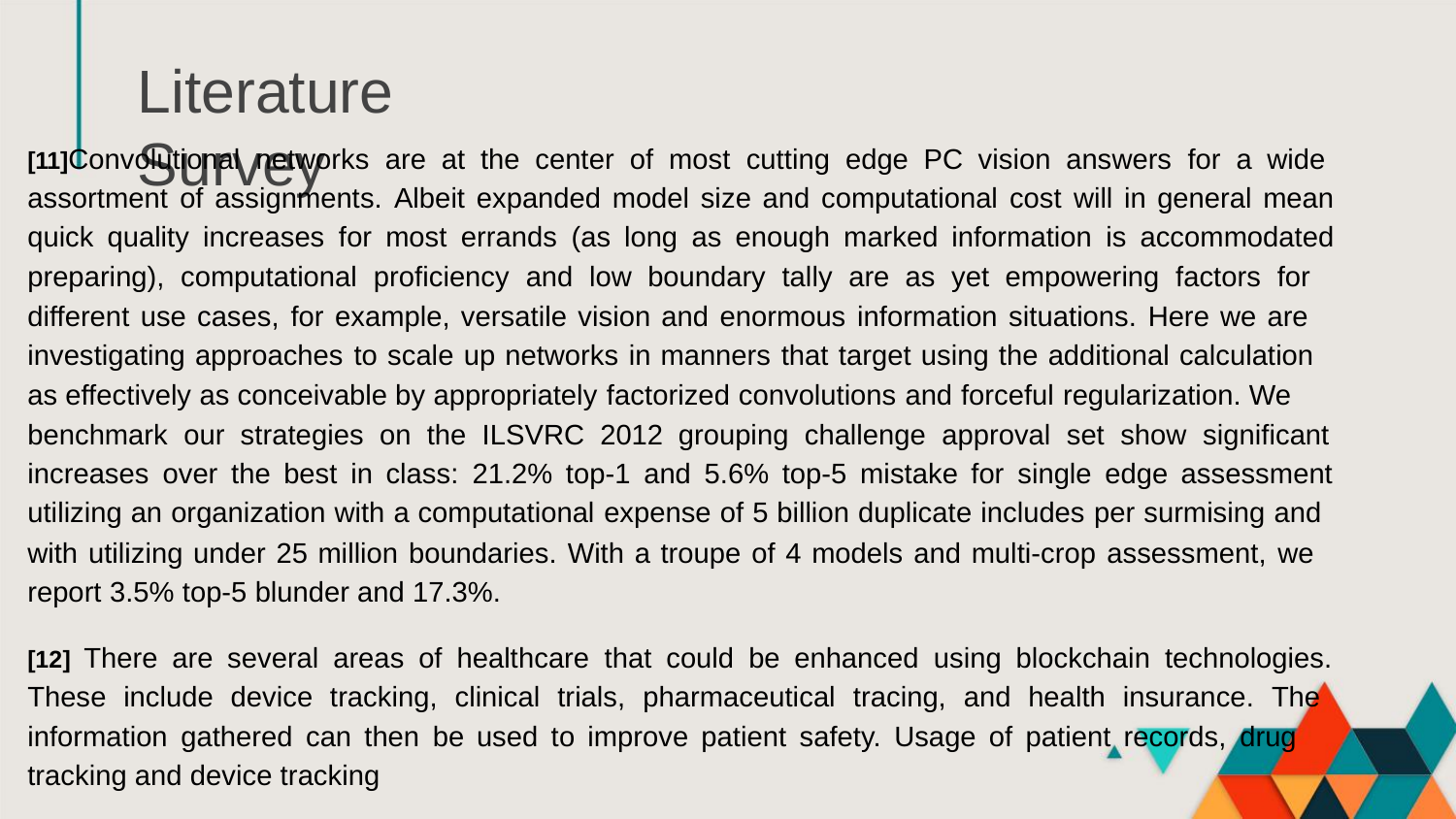

Literature Survey
[11]Convolutional networks are at the center of most cutting edge PC vision answers for a wide
assortment of assignments. Albeit expanded model size and computational cost will in general mean
quick quality increases for most errands (as long as enough marked information is accommodated
preparing), computational proficiency and low boundary tally are as yet empowering factors for
different use cases, for example, versatile vision and enormous information situations. Here we are
investigating approaches to scale up networks in manners that target using the additional calculation
as effectively as conceivable by appropriately factorized convolutions and forceful regularization. We
benchmark our strategies on the ILSVRC 2012 grouping challenge approval set show significant
increases over the best in class: 21.2% top-1 and 5.6% top-5 mistake for single edge assessment
utilizing an organization with a computational expense of 5 billion duplicate includes per surmising and
with utilizing under 25 million boundaries. With a troupe of 4 models and multi-crop assessment, we
report 3.5% top-5 blunder and 17.3%.
[12] There are several areas of healthcare that could be enhanced using blockchain technologies.
These include device tracking, clinical trials, pharmaceutical tracing, and health insurance. The
information gathered can then be used to improve patient safety. Usage of patient records, drug
tracking and device tracking